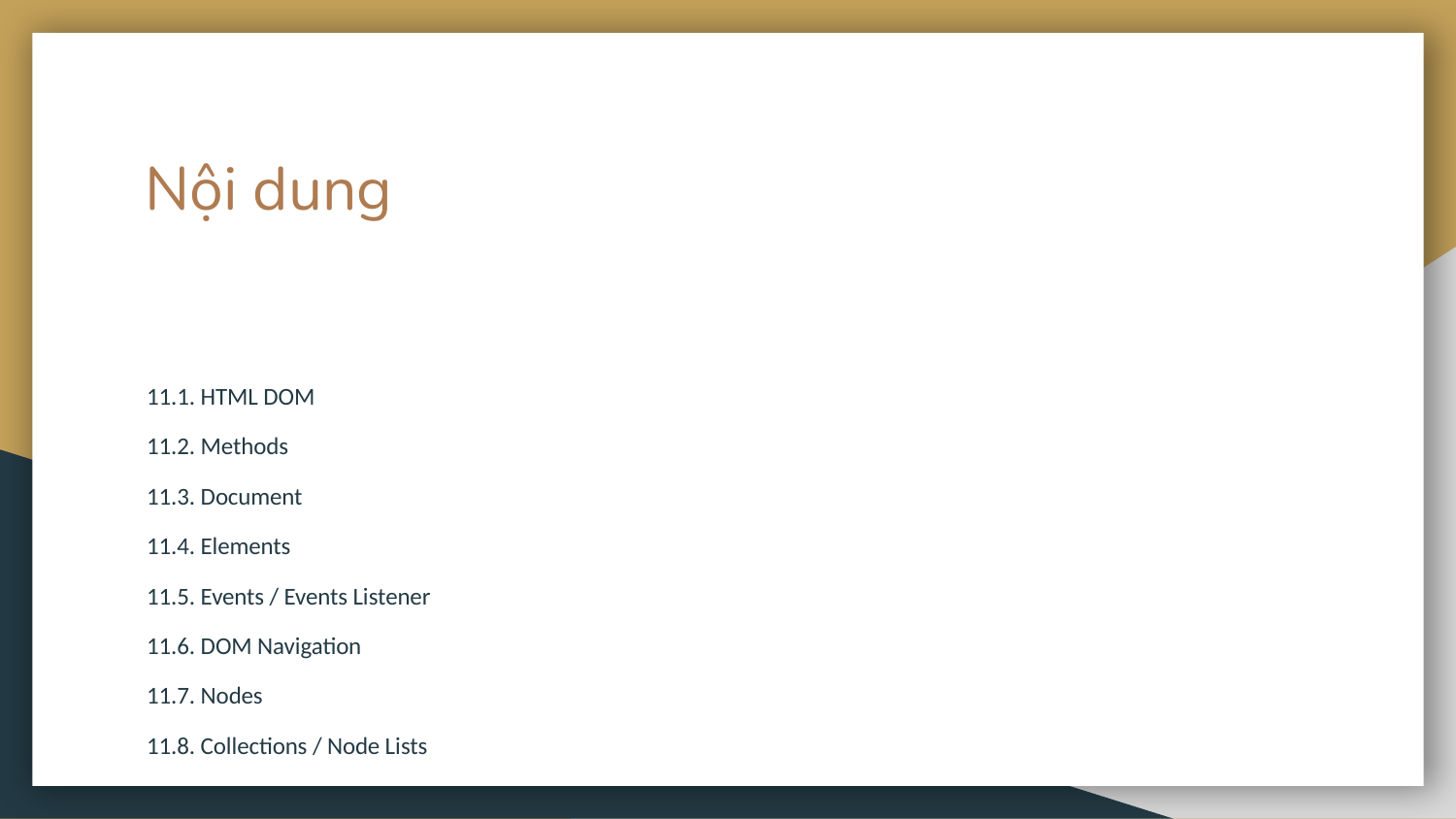

# Nội dung
11.1. HTML DOM
11.2. Methods
11.3. Document
11.4. Elements
11.5. Events / Events Listener
11.6. DOM Navigation
11.7. Nodes
11.8. Collections / Node Lists